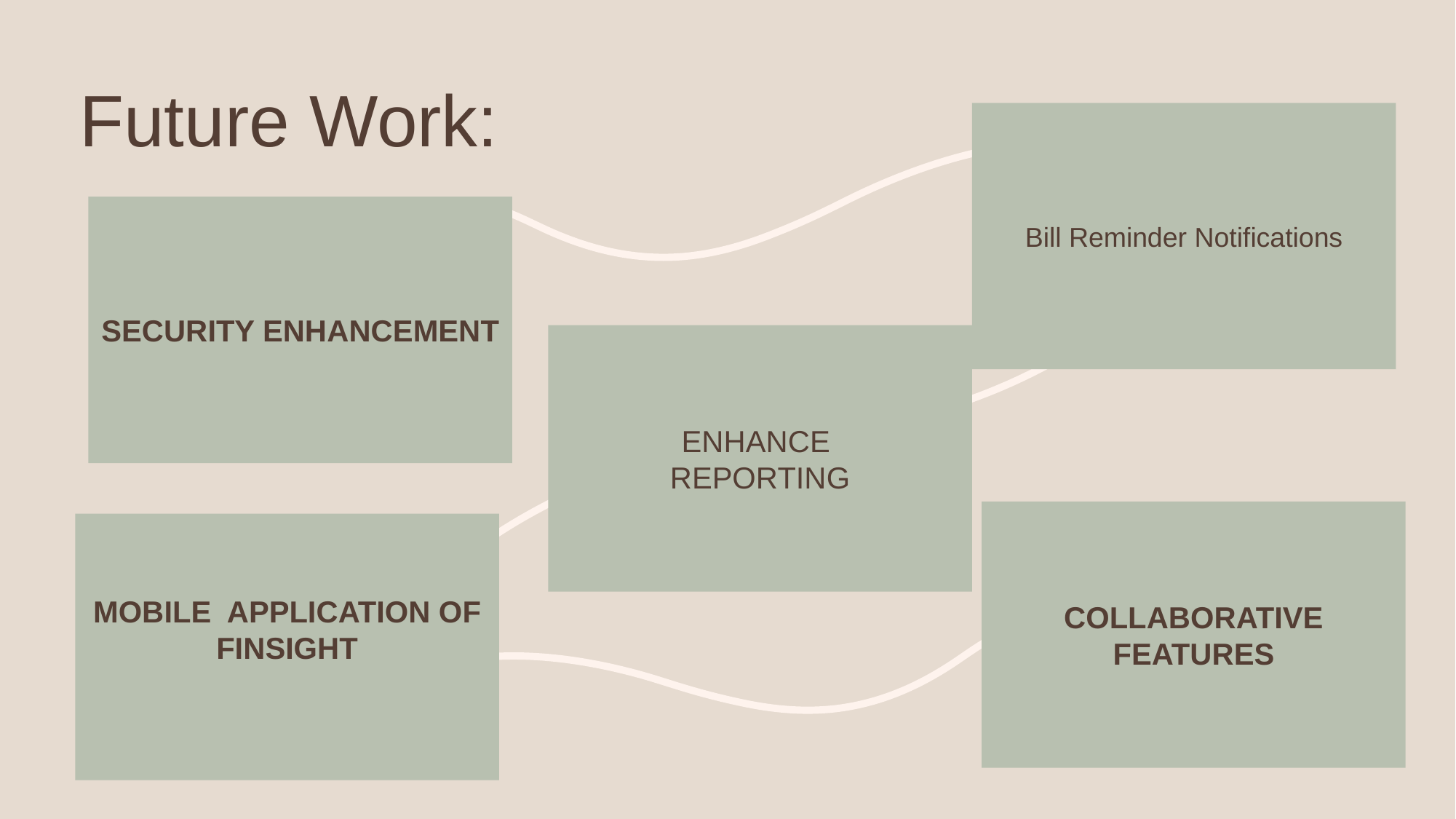

# Future Work:
Bill Reminder Notifications

Security Enhancement

Enhance
REPORTING
Collaborative Features
Mobile  APPLICATION OF FINSIGHT